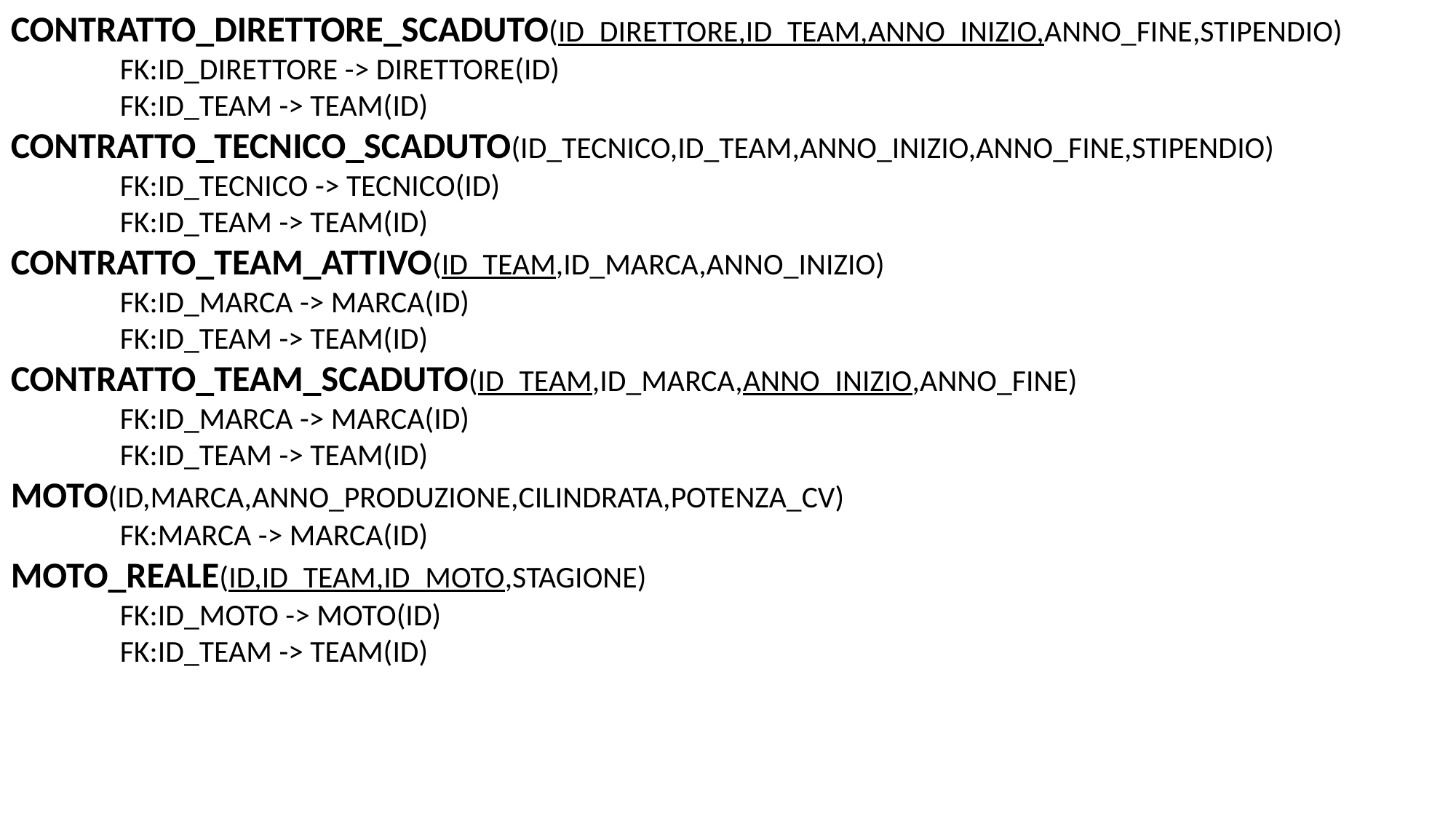

CONTRATTO_DIRETTORE_SCADUTO(ID_DIRETTORE,ID_TEAM,ANNO_INIZIO,ANNO_FINE,STIPENDIO)
	FK:ID_DIRETTORE -> DIRETTORE(ID)
	FK:ID_TEAM -> TEAM(ID)
CONTRATTO_TECNICO_SCADUTO(ID_TECNICO,ID_TEAM,ANNO_INIZIO,ANNO_FINE,STIPENDIO)
	FK:ID_TECNICO -> TECNICO(ID)
	FK:ID_TEAM -> TEAM(ID)
CONTRATTO_TEAM_ATTIVO(ID_TEAM,ID_MARCA,ANNO_INIZIO)
	FK:ID_MARCA -> MARCA(ID)
	FK:ID_TEAM -> TEAM(ID)
CONTRATTO_TEAM_SCADUTO(ID_TEAM,ID_MARCA,ANNO_INIZIO,ANNO_FINE)
	FK:ID_MARCA -> MARCA(ID)
	FK:ID_TEAM -> TEAM(ID)
MOTO(ID,MARCA,ANNO_PRODUZIONE,CILINDRATA,POTENZA_CV)
	FK:MARCA -> MARCA(ID)
MOTO_REALE(ID,ID_TEAM,ID_MOTO,STAGIONE)
	FK:ID_MOTO -> MOTO(ID)
	FK:ID_TEAM -> TEAM(ID)